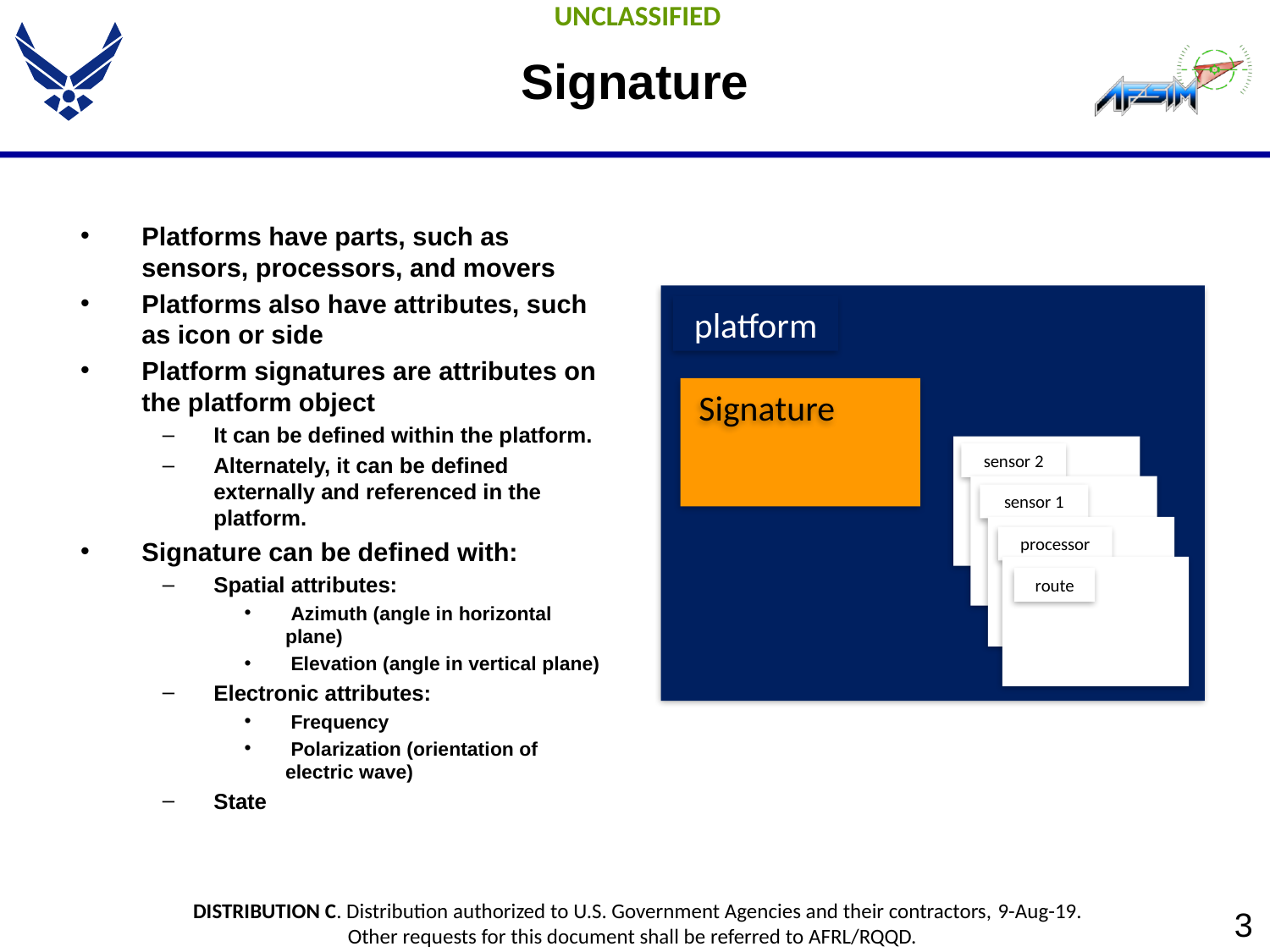

# Signature
Platforms have parts, such as sensors, processors, and movers
Platforms also have attributes, such as icon or side
Platform signatures are attributes on the platform object
It can be defined within the platform.
Alternately, it can be defined externally and referenced in the platform.
Signature can be defined with:
Spatial attributes:
 Azimuth (angle in horizontal plane)
 Elevation (angle in vertical plane)
Electronic attributes:
 Frequency
 Polarization (orientation of electric wave)
State

platform

Signature

sensor 2

sensor 1

processor

route